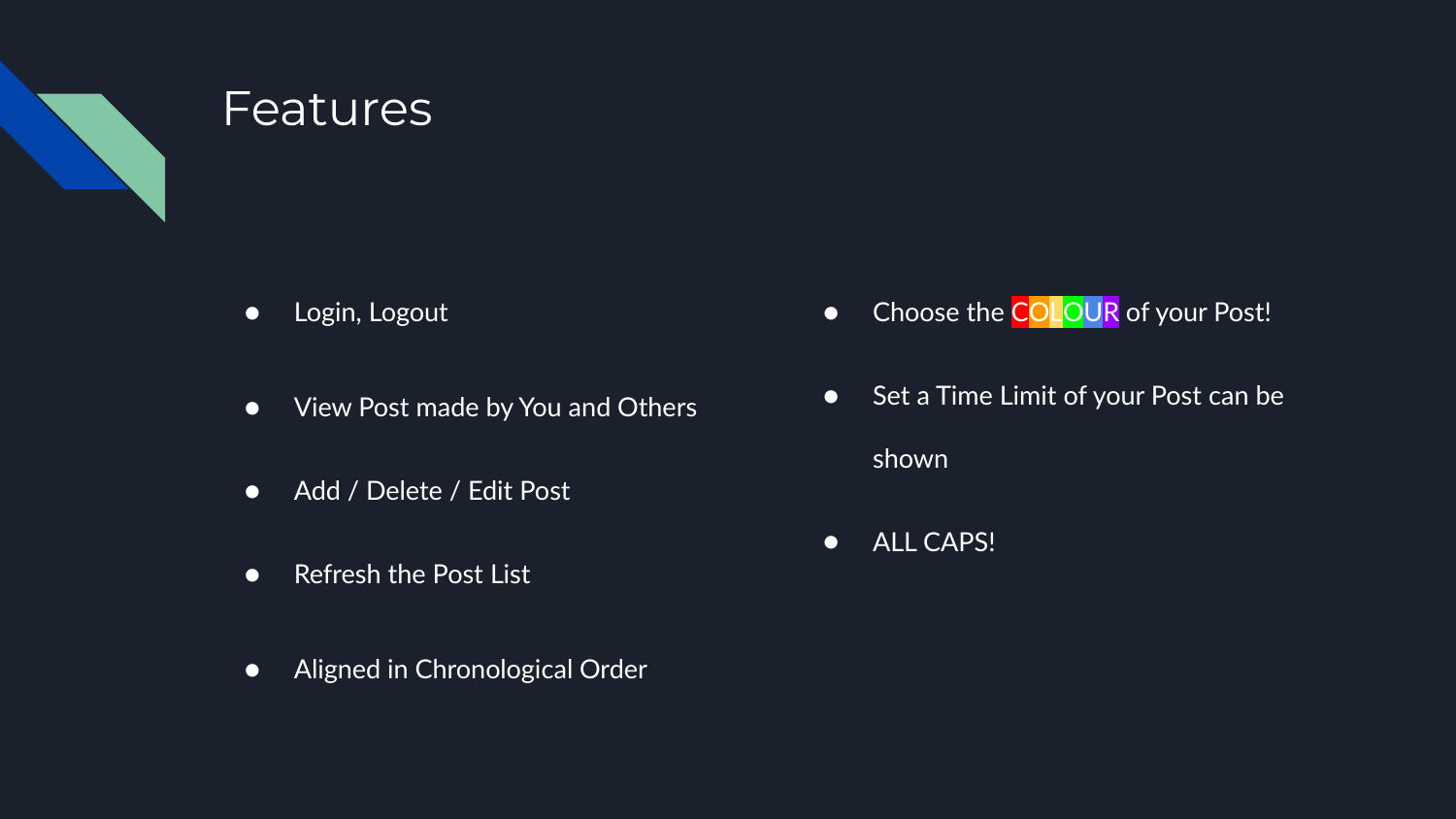

# Features
Login, Logout
View Post made by You and Others
Add / Delete / Edit Post
Refresh the Post List
Aligned in Chronological Order
Choose the COLOUR of your Post!
Set a Time Limit of your Post can be shown
ALL CAPS!